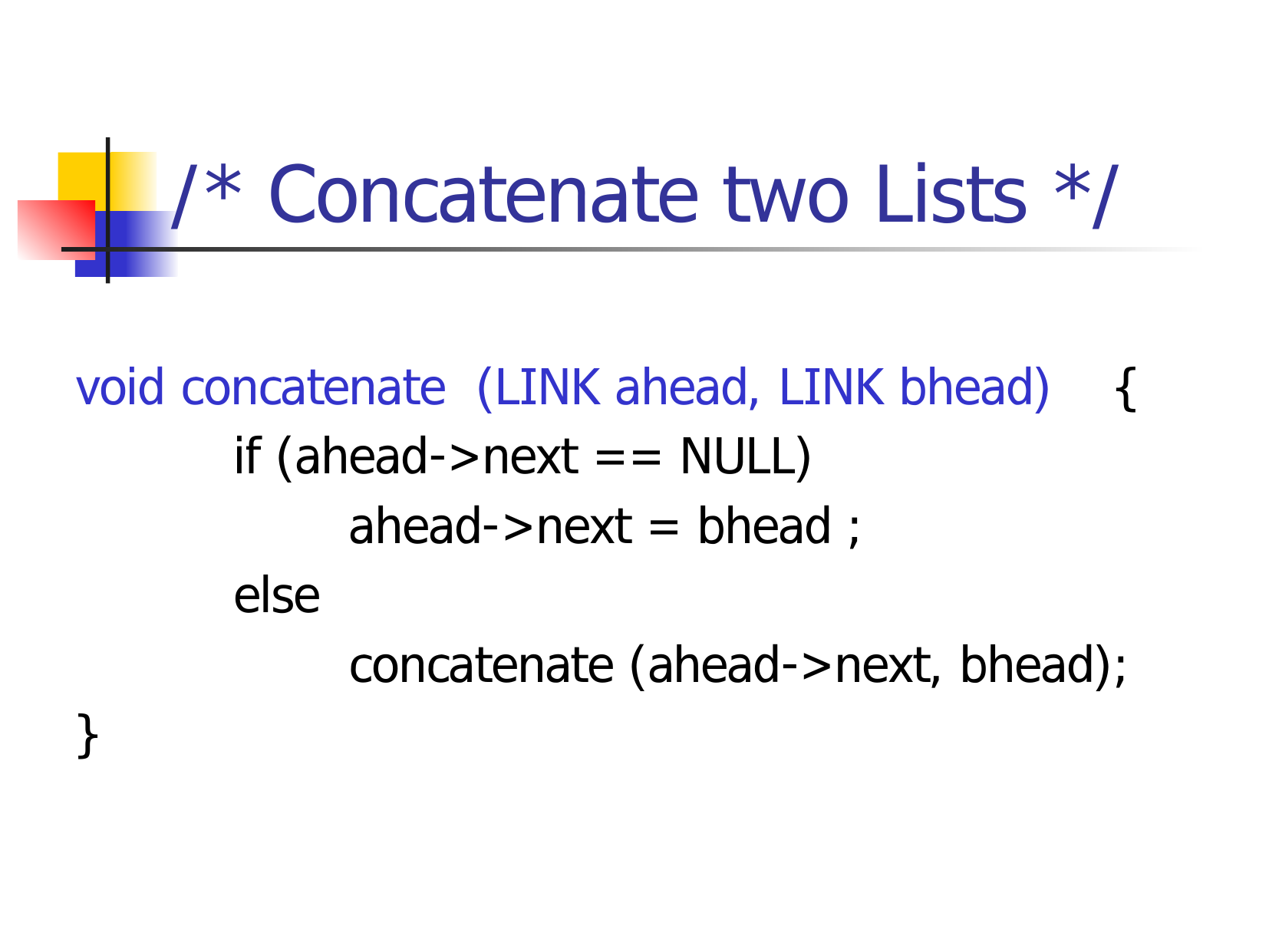

# /* Concatenate two Lists */
void concatenate  (LINK ahead, LINK bhead)    {
		if (ahead->next == NULL)
			ahead->next = bhead ;
		else
			concatenate (ahead->next, bhead);
}